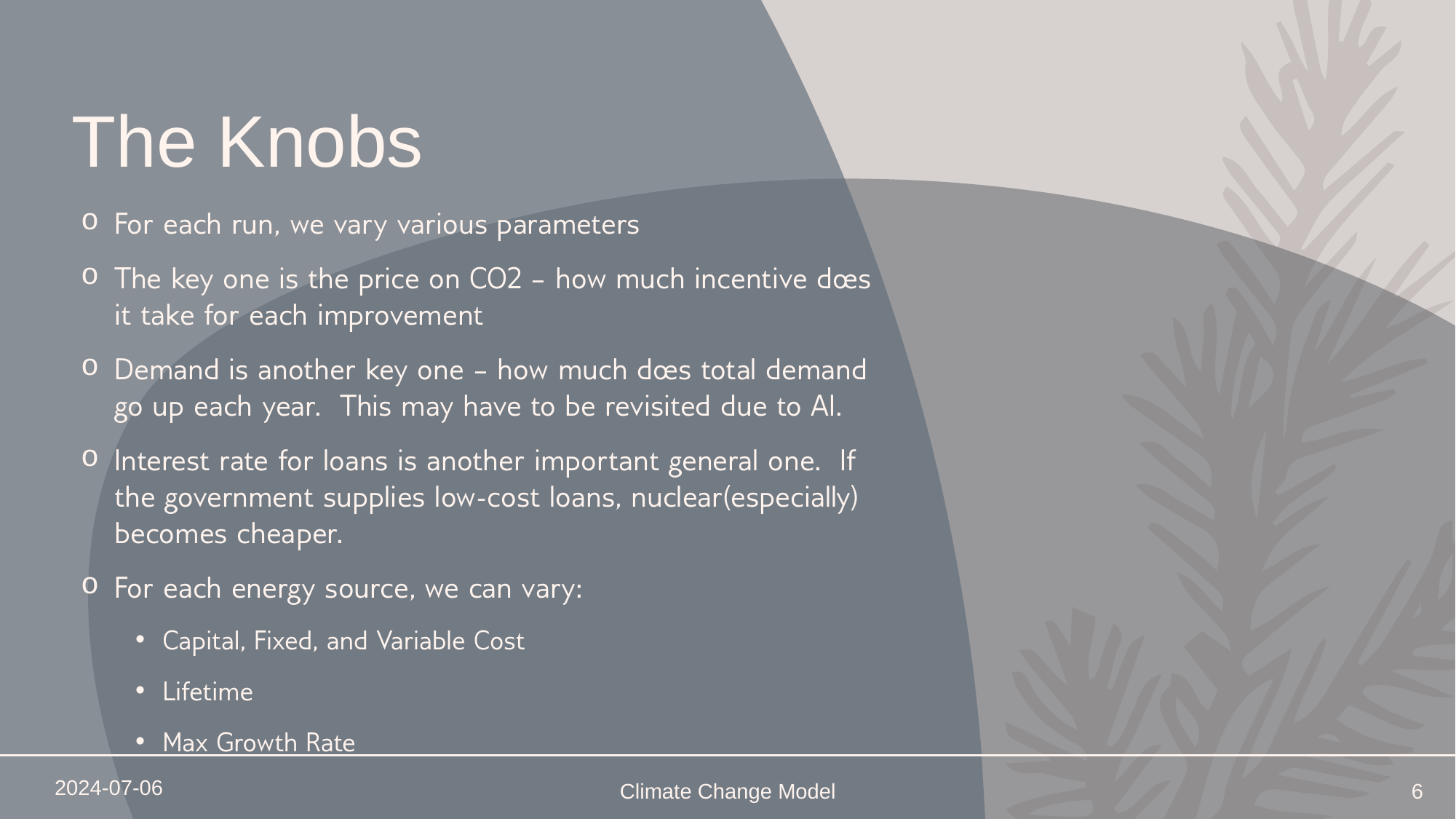

# The Knobs
For each run, we vary various parameters
The key one is the price on CO2 – how much incentive does it take for each improvement
Demand is another key one – how much does total demand go up each year.  This may have to be revisited due to AI.
Interest rate for loans is another important general one.  If the government supplies low-cost loans, nuclear(especially) becomes cheaper.
For each energy source, we can vary:
Capital, Fixed, and Variable Cost
Lifetime
Max Growth Rate

2024-07-06
Climate Change Model
6